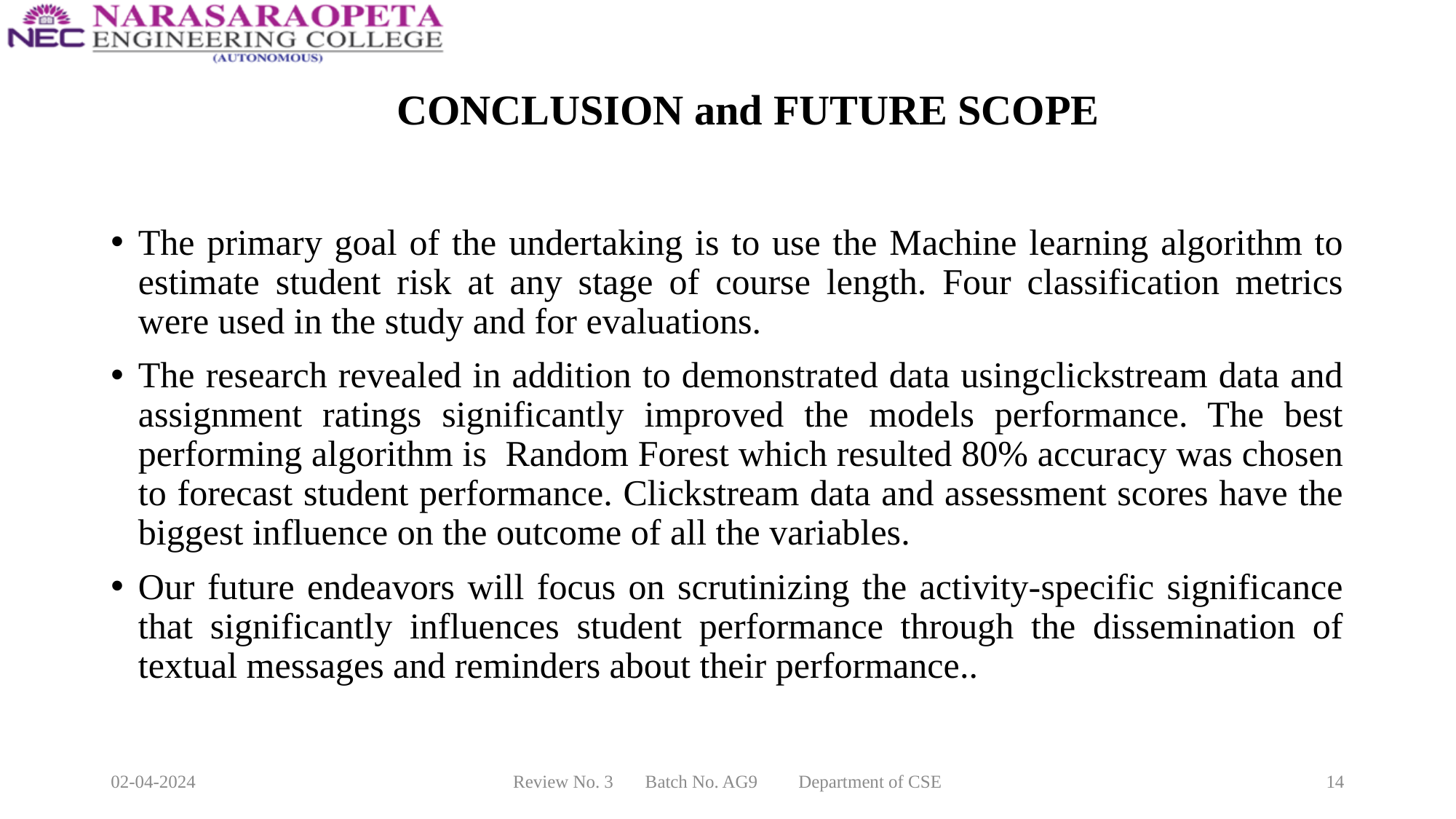

# CONCLUSION and FUTURE SCOPE
The primary goal of the undertaking is to use the Machine learning algorithm to estimate student risk at any stage of course length. Four classification metrics were used in the study and for evaluations.
The research revealed in addition to demonstrated data usingclickstream data and assignment ratings significantly improved the models performance. The best performing algorithm is  Random Forest which resulted 80% accuracy was chosen to forecast student performance. Clickstream data and assessment scores have the biggest influence on the outcome of all the variables.
Our future endeavors will focus on scrutinizing the activity-specific significance that significantly influences student performance through the dissemination of textual messages and reminders about their performance..
02-04-2024
Review No. 3       Batch No. AG9         Department of CSE
14